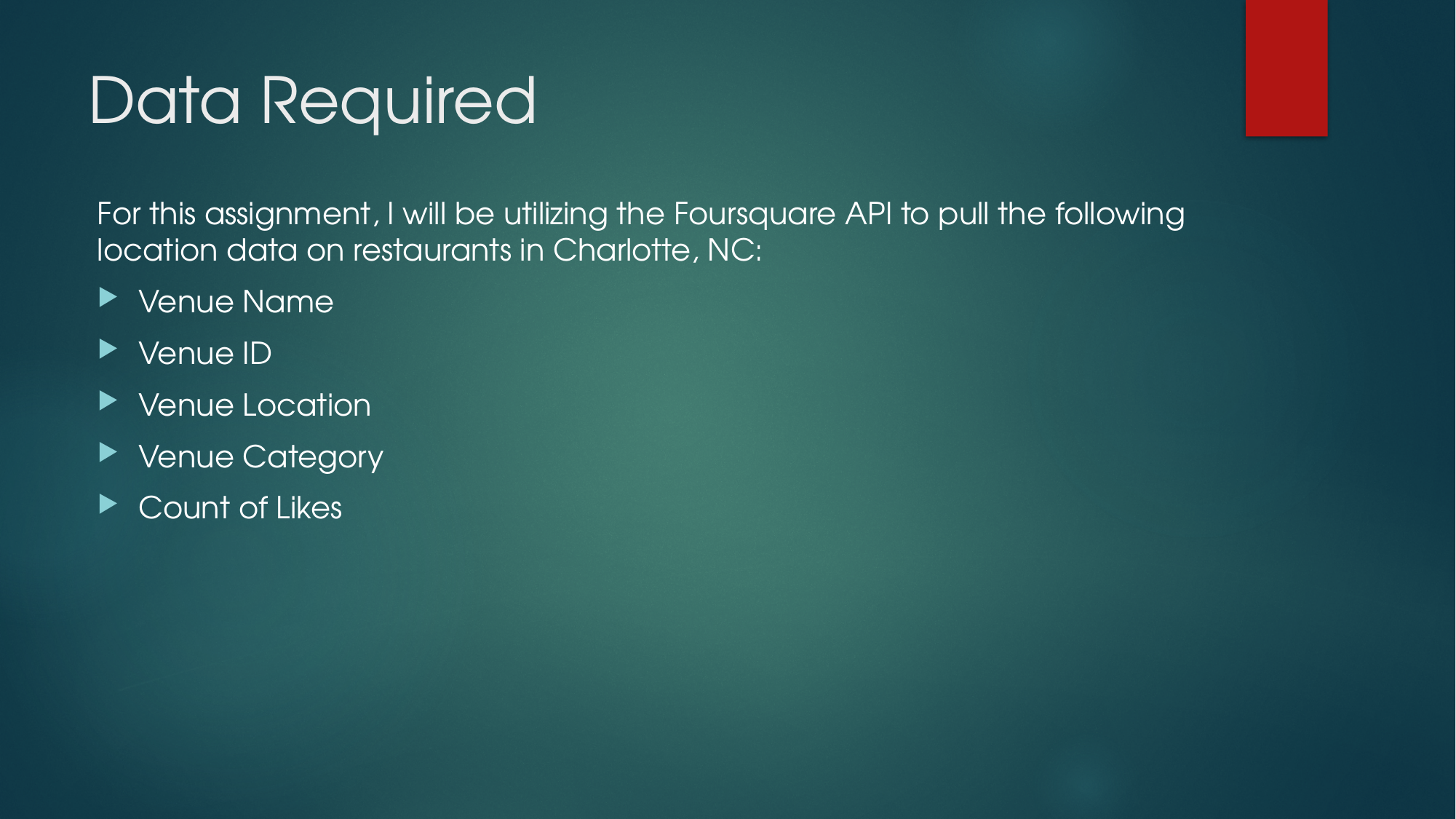

# Data Required
For this assignment, I will be utilizing the Foursquare API to pull the following location data on restaurants in Charlotte, NC:
Venue Name
Venue ID
Venue Location
Venue Category
Count of Likes